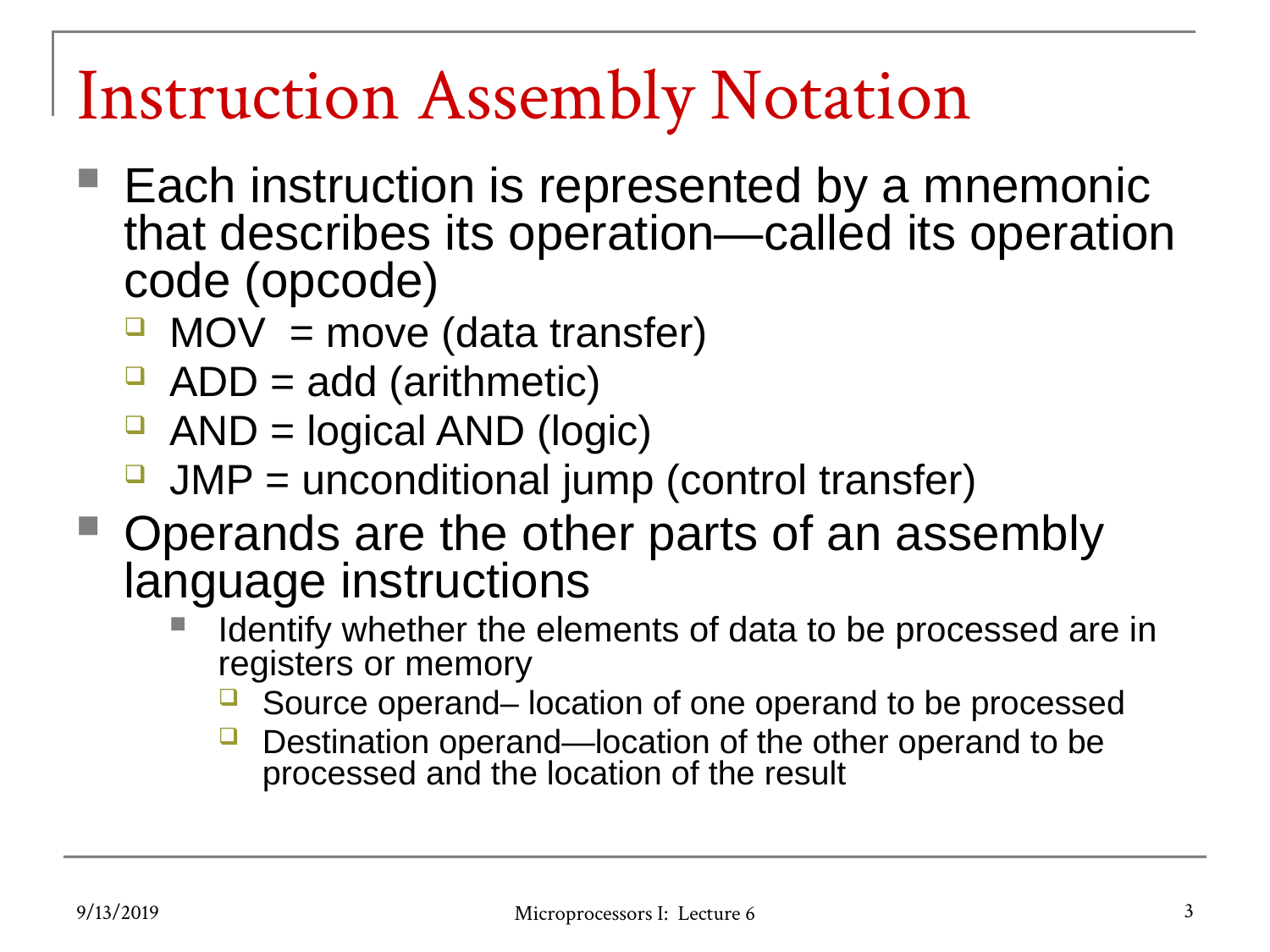

# Instruction Assembly Notation

Each instruction is represented by a mnemonic that describes its operation—called its operation code (opcode)
MOV  = move (data transfer)
ADD = add (arithmetic)
AND = logical AND (logic)
JMP = unconditional jump (control transfer)
Operands are the other parts of an assembly language instructions
Identify whether the elements of data to be processed are in registers or memory
Source operand– location of one operand to be processed
Destination operand—location of the other operand to be processed and the location of the result

9/13/2019
3
Microprocessors I:  Lecture 6